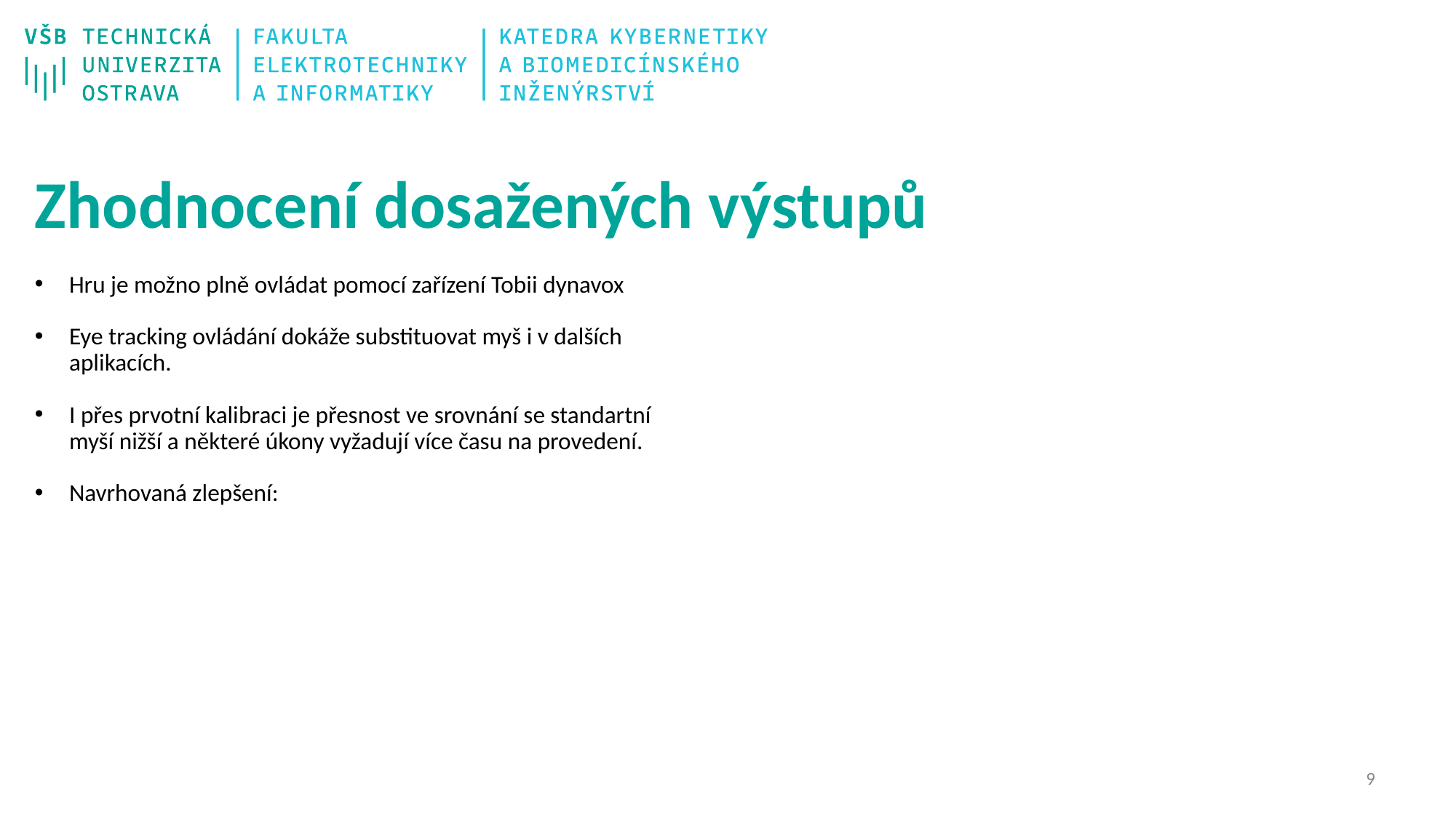

# Zhodnocení dosažených výstupů
Hru je možno plně ovládat pomocí zařízení Tobii dynavox

Eye tracking ovládání dokáže substituovat myš i v dalších aplikacích.

I přes prvotní kalibraci je přesnost ve srovnání se standartní myší nižší a některé úkony vyžadují více času na provedení.

Navrhovaná zlepšení:

9